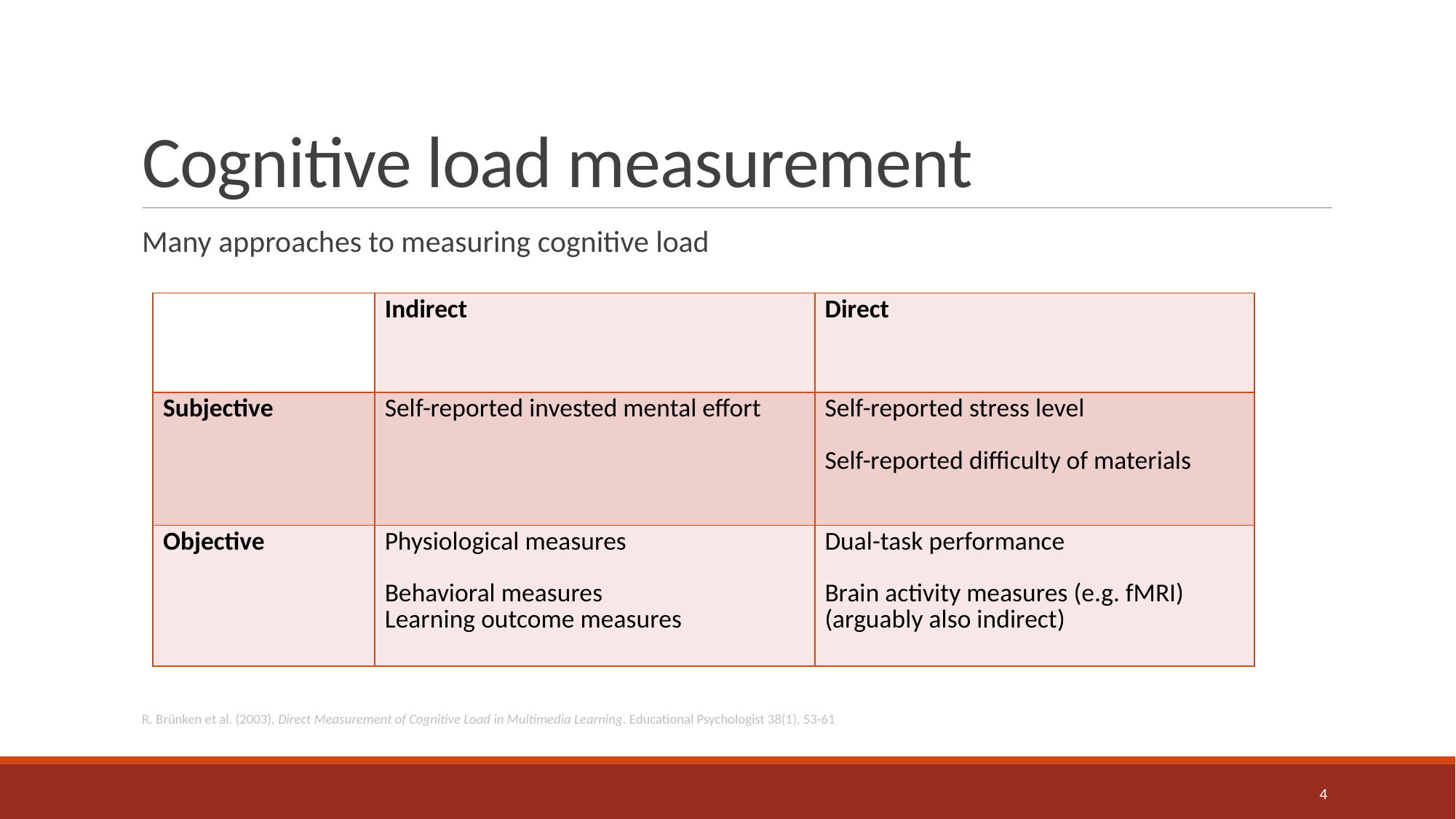

# Cognitive load measurement
Many approaches to measuring cognitive load

R. Brünken et al. (2003), Direct Measurement of Cognitive Load in Multimedia Learning. Educational Psychologist 38(1), 53-61
|  | Indirect | Direct |
| --- | --- | --- |
| Subjective | Self-reported invested mental effort | Self-reported stress level Self-reported difficulty of materials |
| Objective | Physiological measures Behavioral measures Learning outcome measures | Dual-task performance Brain activity measures (e.g. fMRI) (arguably also indirect) |
4